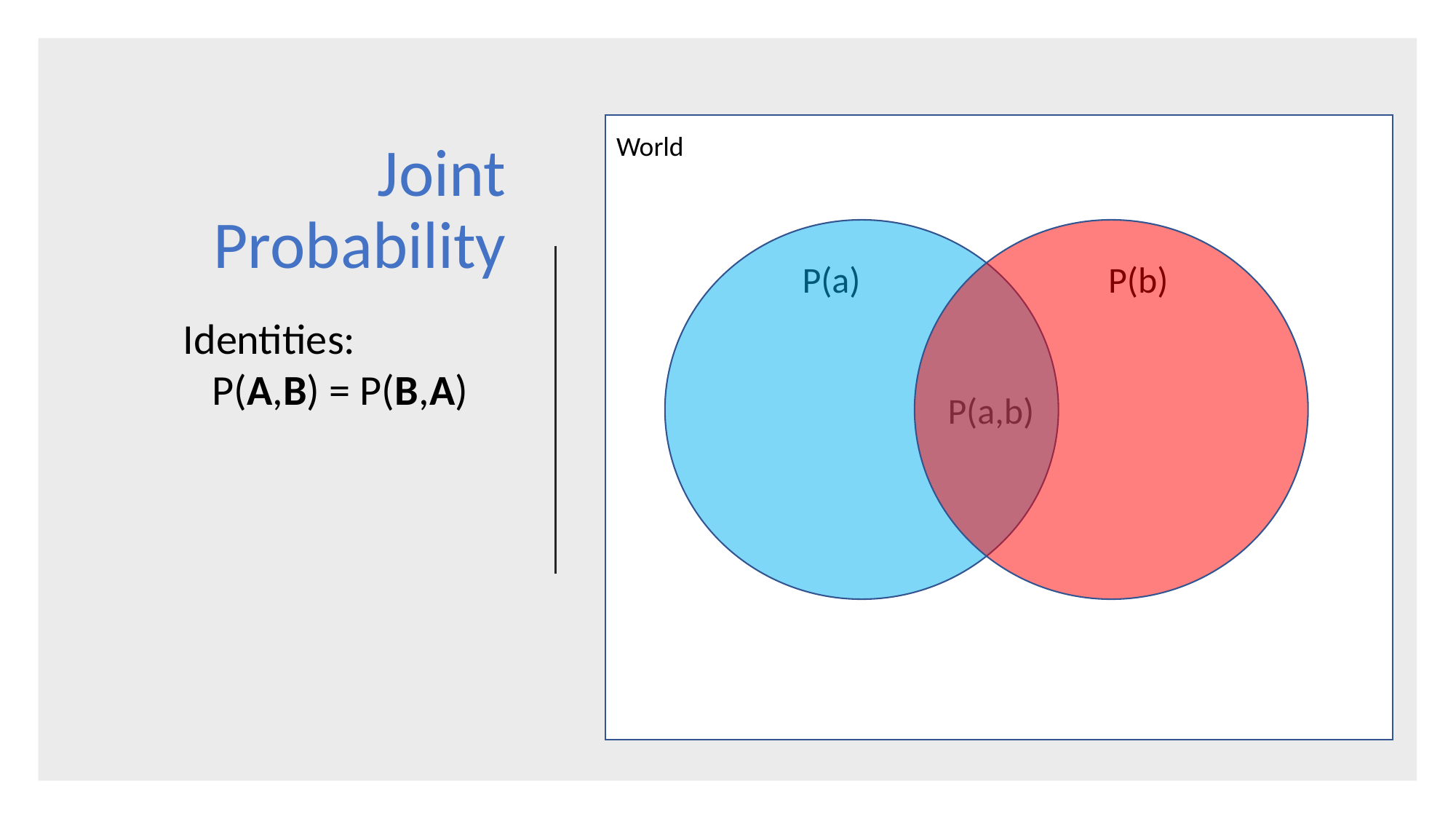

# Joint Probability

World

P(b)
P(a)
Identities:
   P(A,B) = P(B,A)
P(a,b)